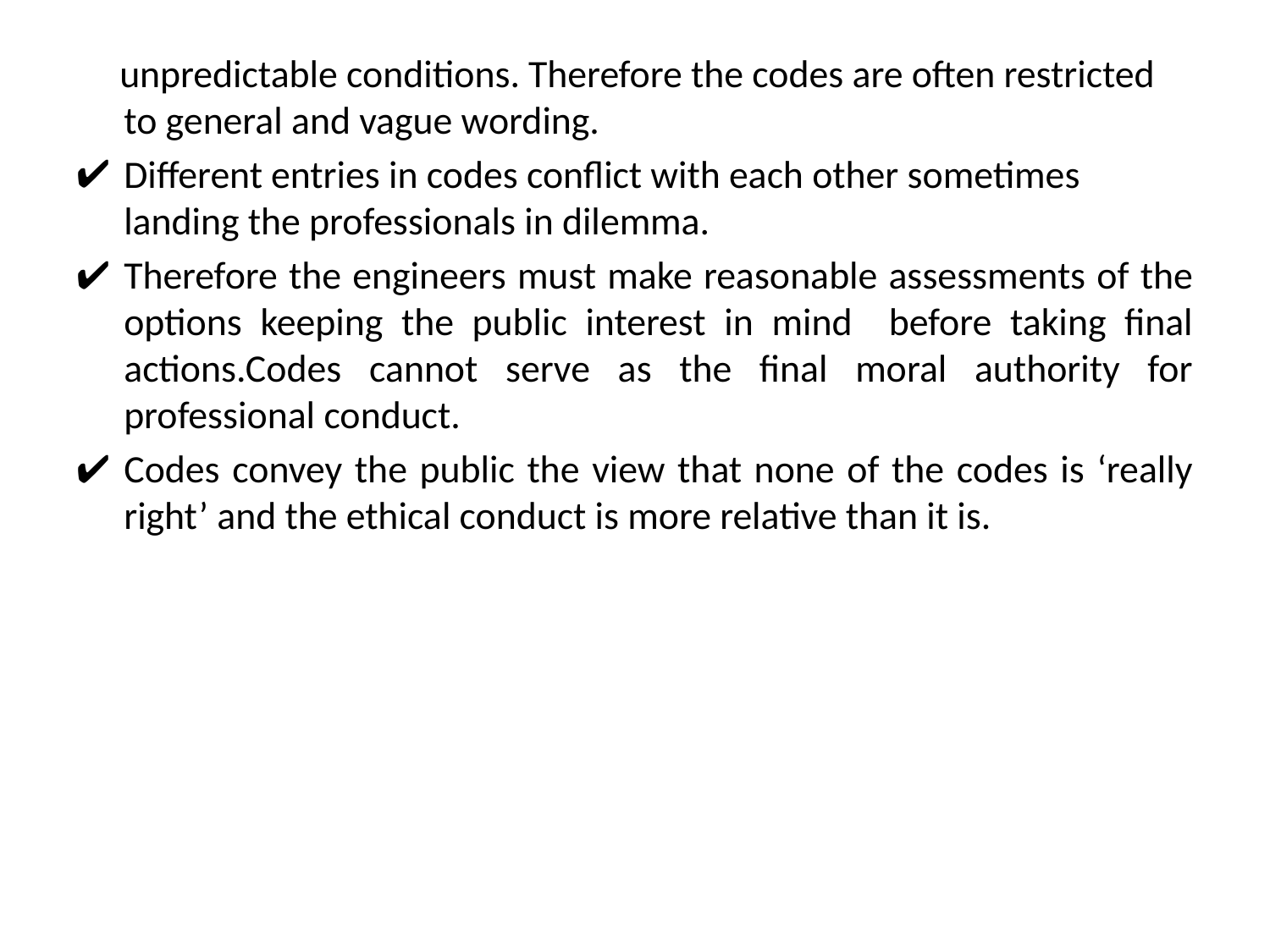

unpredictable conditions. Therefore the codes are often restricted to general and vague wording.
Different entries in codes conflict with each other sometimes landing the professionals in dilemma.
Therefore the engineers must make reasonable assessments of the options keeping the public interest in mind  before taking final actions.Codes cannot serve as the final moral authority for professional conduct.
Codes convey the public the view that none of the codes is ‘really right’ and the ethical conduct is more relative than it is.